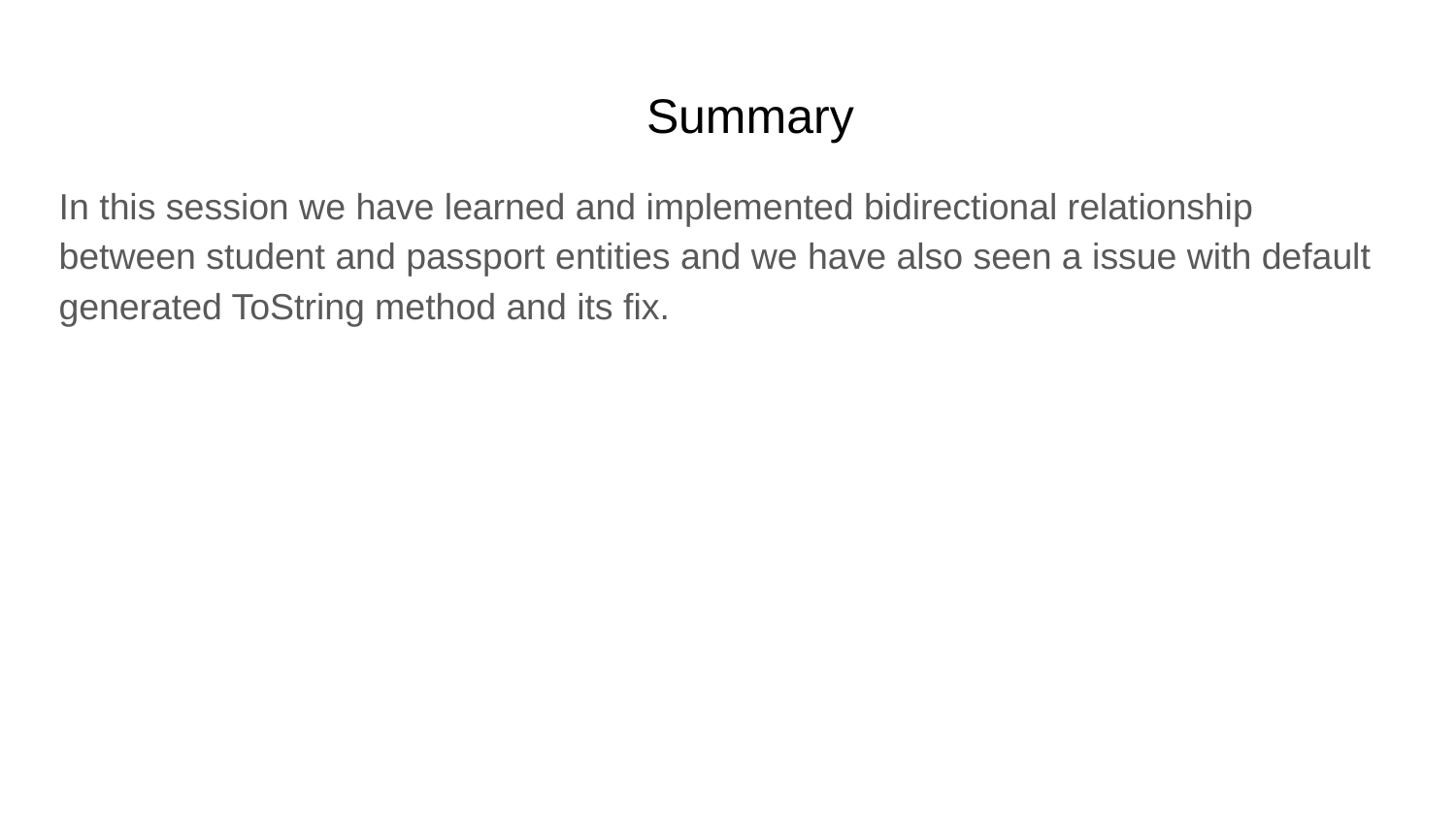

# Summary
In this session we have learned and implemented bidirectional relationship between student and passport entities and we have also seen a issue with default generated ToString method and its fix.